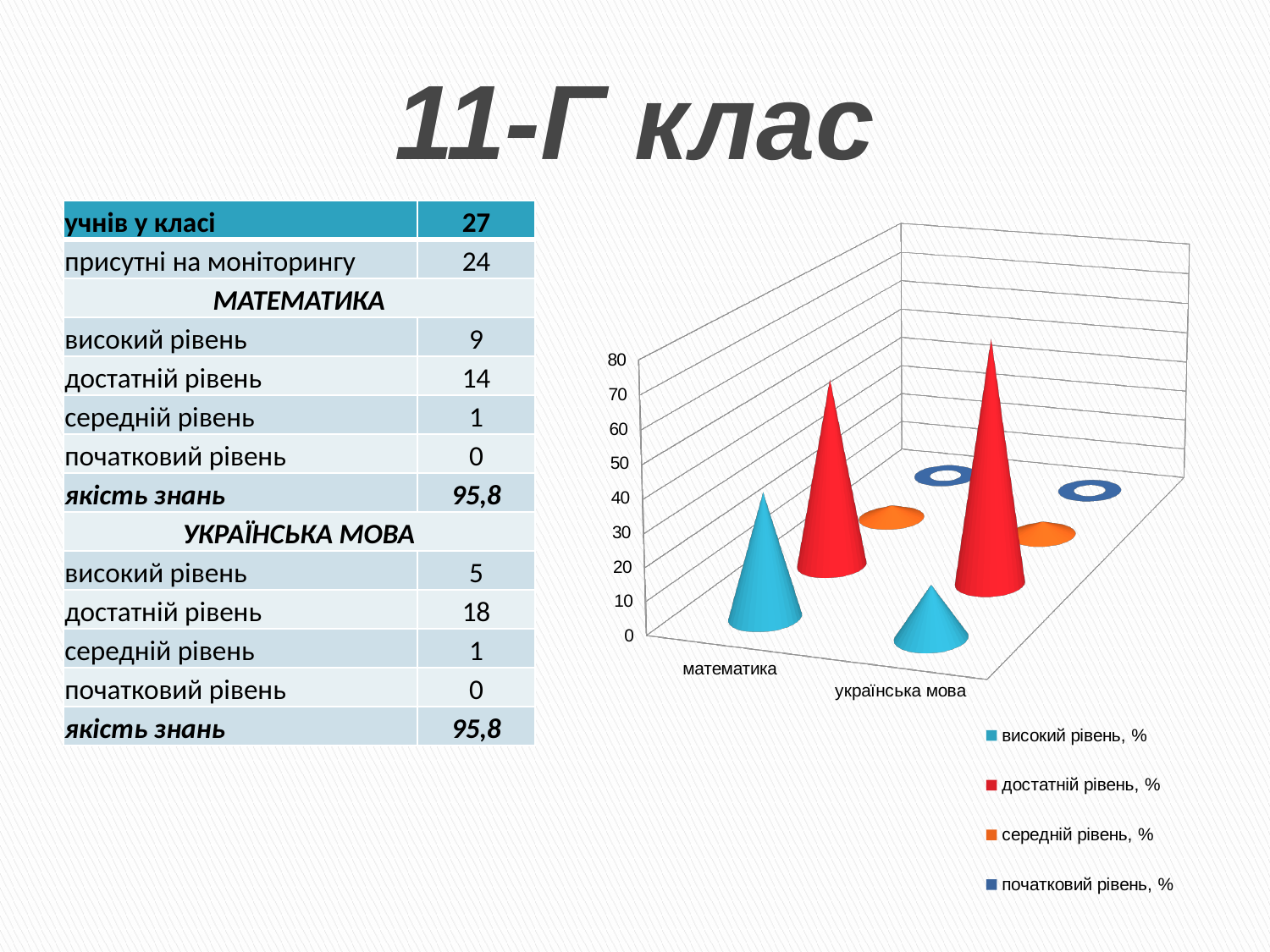

# 11-Г клас
| учнів у класі | 27 |
| --- | --- |
| присутні на моніторингу | 24 |
| МАТЕМАТИКА |  |
| високий рівень | 9 |
| достатній рівень | 14 |
| середній рівень | 1 |
| початковий рівень | 0 |
| якість знань | 95,8 |
| УКРАЇНСЬКА МОВА |  |
| високий рівень | 5 |
| достатній рівень | 18 |
| середній рівень | 1 |
| початковий рівень | 0 |
| якість знань | 95,8 |

[unsupported chart]